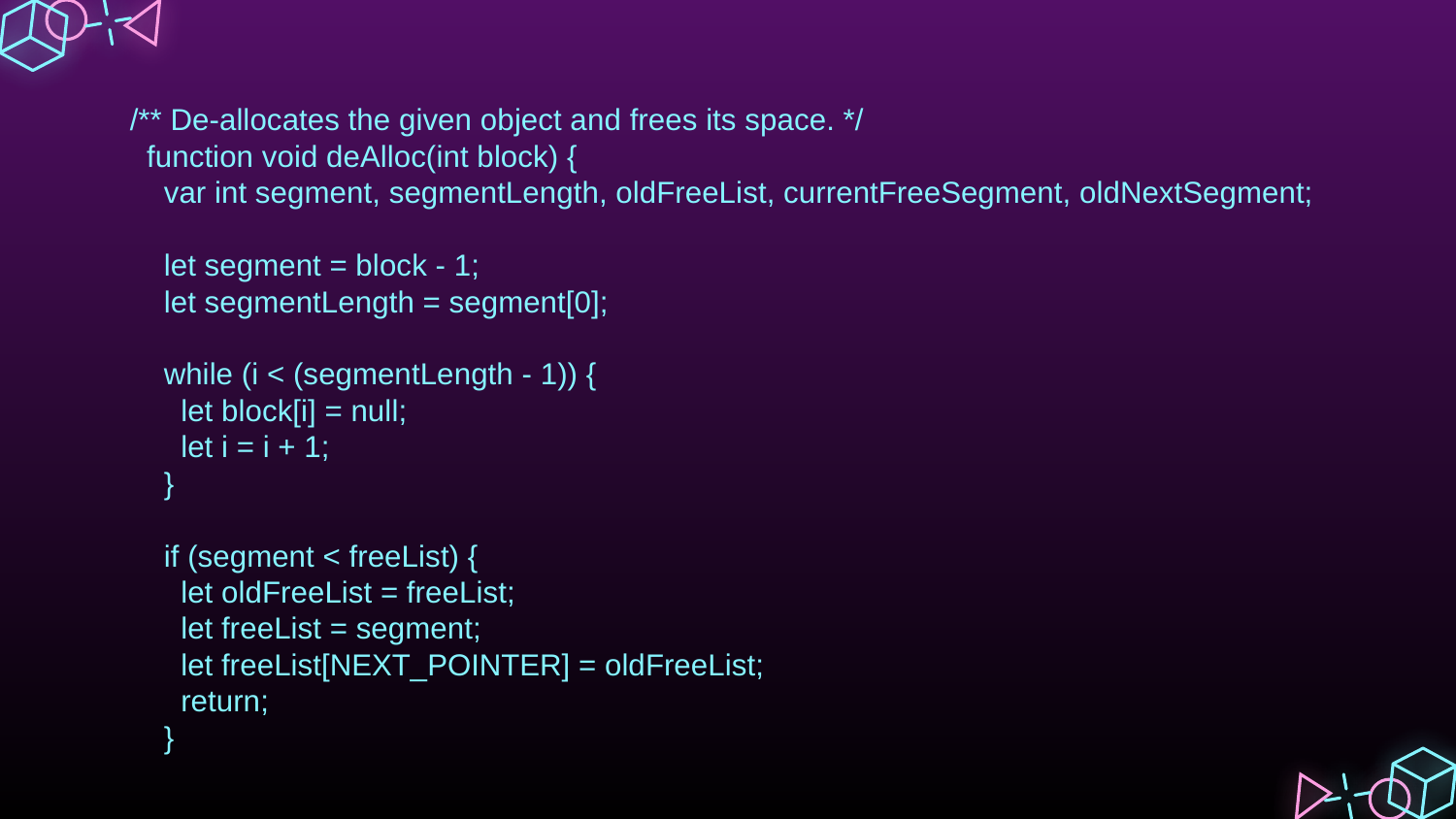

# /** De-allocates the given object and frees its space. */
  function void deAlloc(int block) {
    var int segment, segmentLength, oldFreeList, currentFreeSegment, oldNextSegment;

    let segment = block - 1;
    let segmentLength = segment[0];

    while (i < (segmentLength - 1)) {
      let block[i] = null;
      let i = i + 1;
    }

    if (segment < freeList) {
      let oldFreeList = freeList;
      let freeList = segment;
      let freeList[NEXT_POINTER] = oldFreeList;
      return;
    }